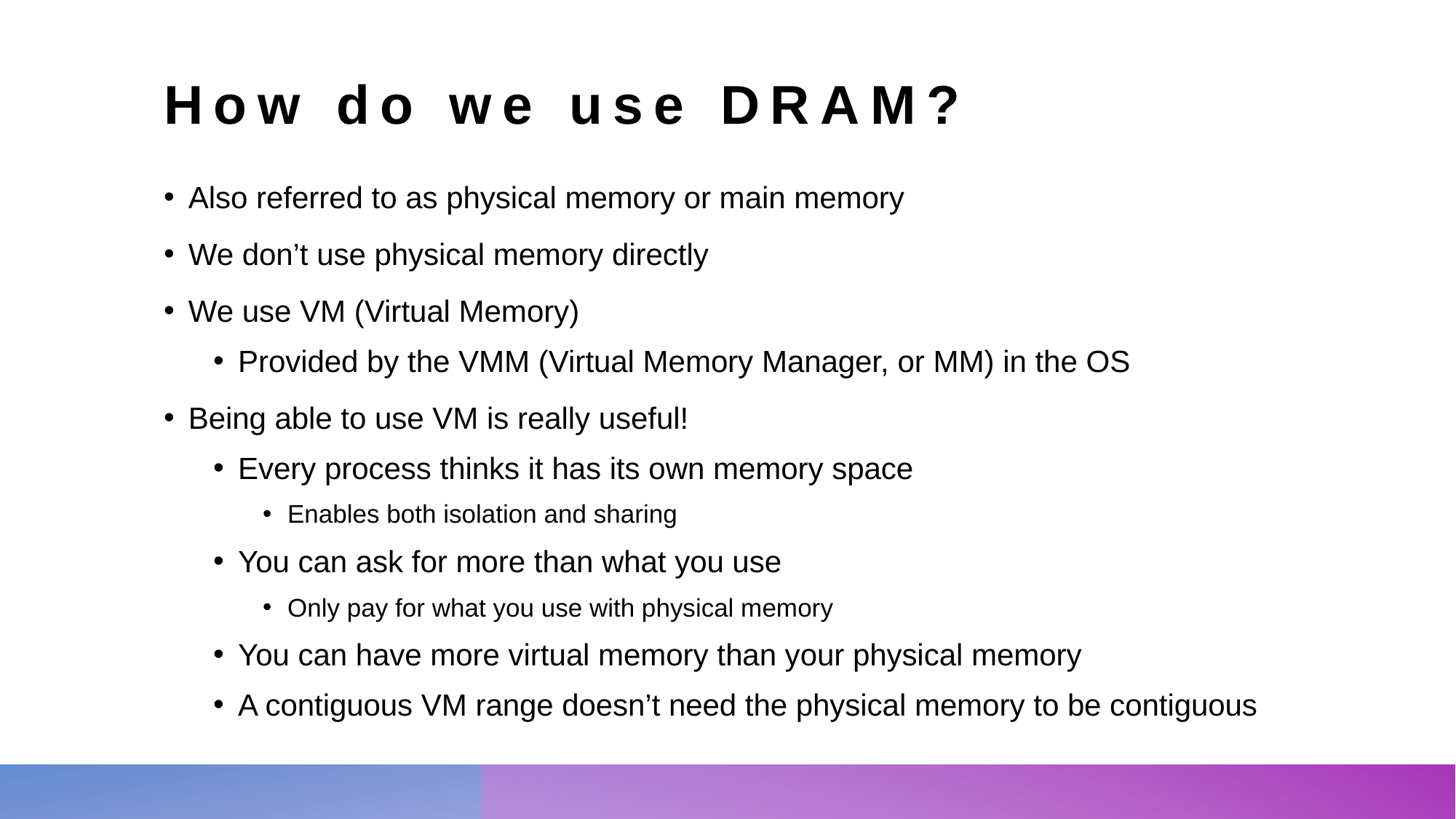

# How do we use DRAM?
Also referred to as physical memory or main memory
We don’t use physical memory directly
We use VM (Virtual Memory)
Provided by the VMM (Virtual Memory Manager, or MM) in the OS
Being able to use VM is really useful!
Every process thinks it has its own memory space
Enables both isolation and sharing
You can ask for more than what you use
Only pay for what you use with physical memory
You can have more virtual memory than your physical memory
A contiguous VM range doesn’t need the physical memory to be contiguous